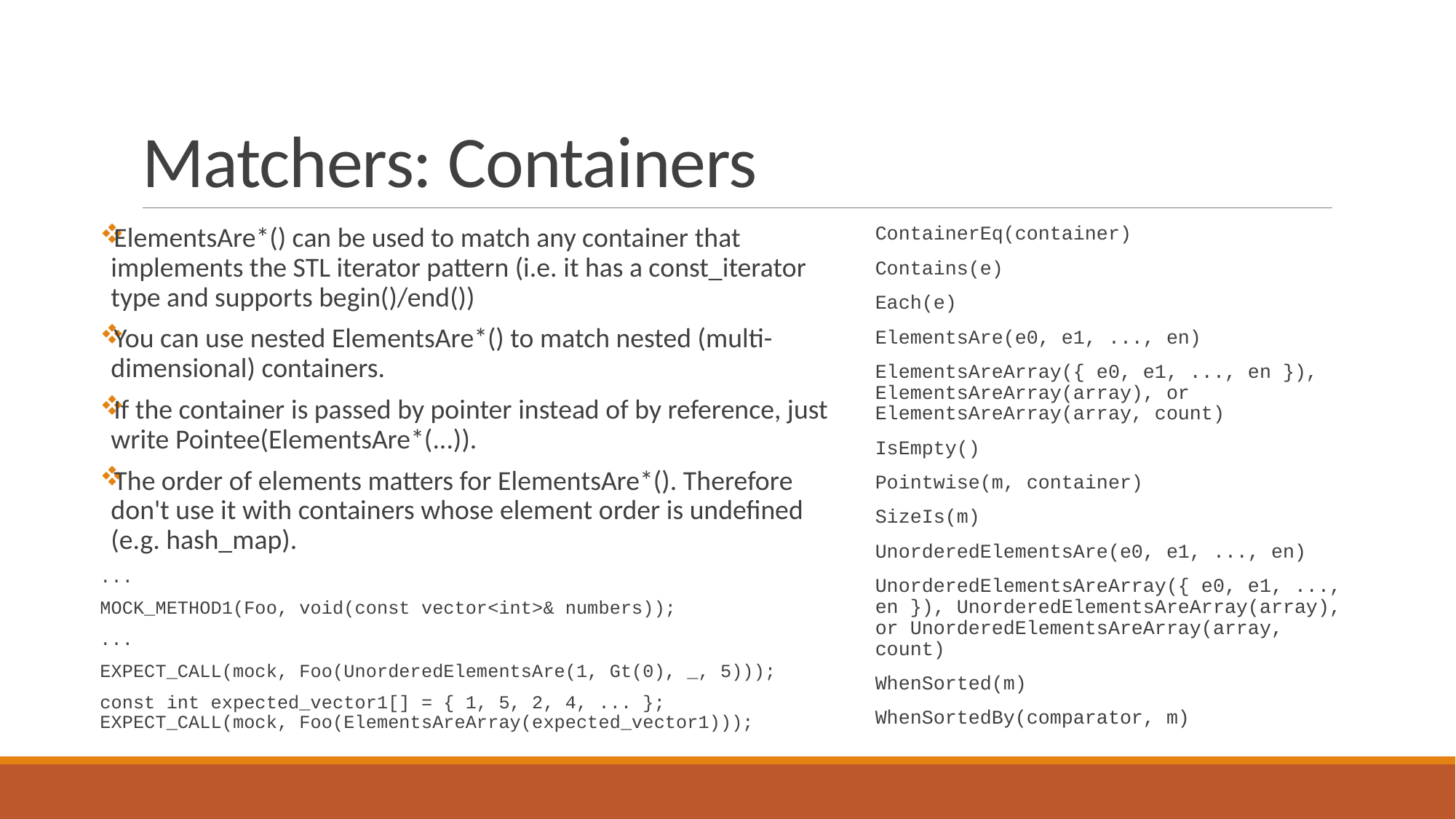

# Matchers: Containers
ElementsAre*() can be used to match any container that implements the STL iterator pattern (i.e. it has a const_iterator type and supports begin()/end())
You can use nested ElementsAre*() to match nested (multi-dimensional) containers.
If the container is passed by pointer instead of by reference, just write Pointee(ElementsAre*(...)).
The order of elements matters for ElementsAre*(). Therefore don't use it with containers whose element order is undefined (e.g. hash_map).
...
MOCK_METHOD1(Foo, void(const vector<int>& numbers));
...
EXPECT_CALL(mock, Foo(UnorderedElementsAre(1, Gt(0), _, 5)));
const int expected_vector1[] = { 1, 5, 2, 4, ... }; EXPECT_CALL(mock, Foo(ElementsAreArray(expected_vector1)));
ContainerEq(container)
Contains(e)
Each(e)
ElementsAre(e0, e1, ..., en)
ElementsAreArray({ e0, e1, ..., en }), ElementsAreArray(array), or ElementsAreArray(array, count)
IsEmpty()
Pointwise(m, container)
SizeIs(m)
UnorderedElementsAre(e0, e1, ..., en)
UnorderedElementsAreArray({ e0, e1, ..., en }), UnorderedElementsAreArray(array), or UnorderedElementsAreArray(array, count)
WhenSorted(m)
WhenSortedBy(comparator, m)